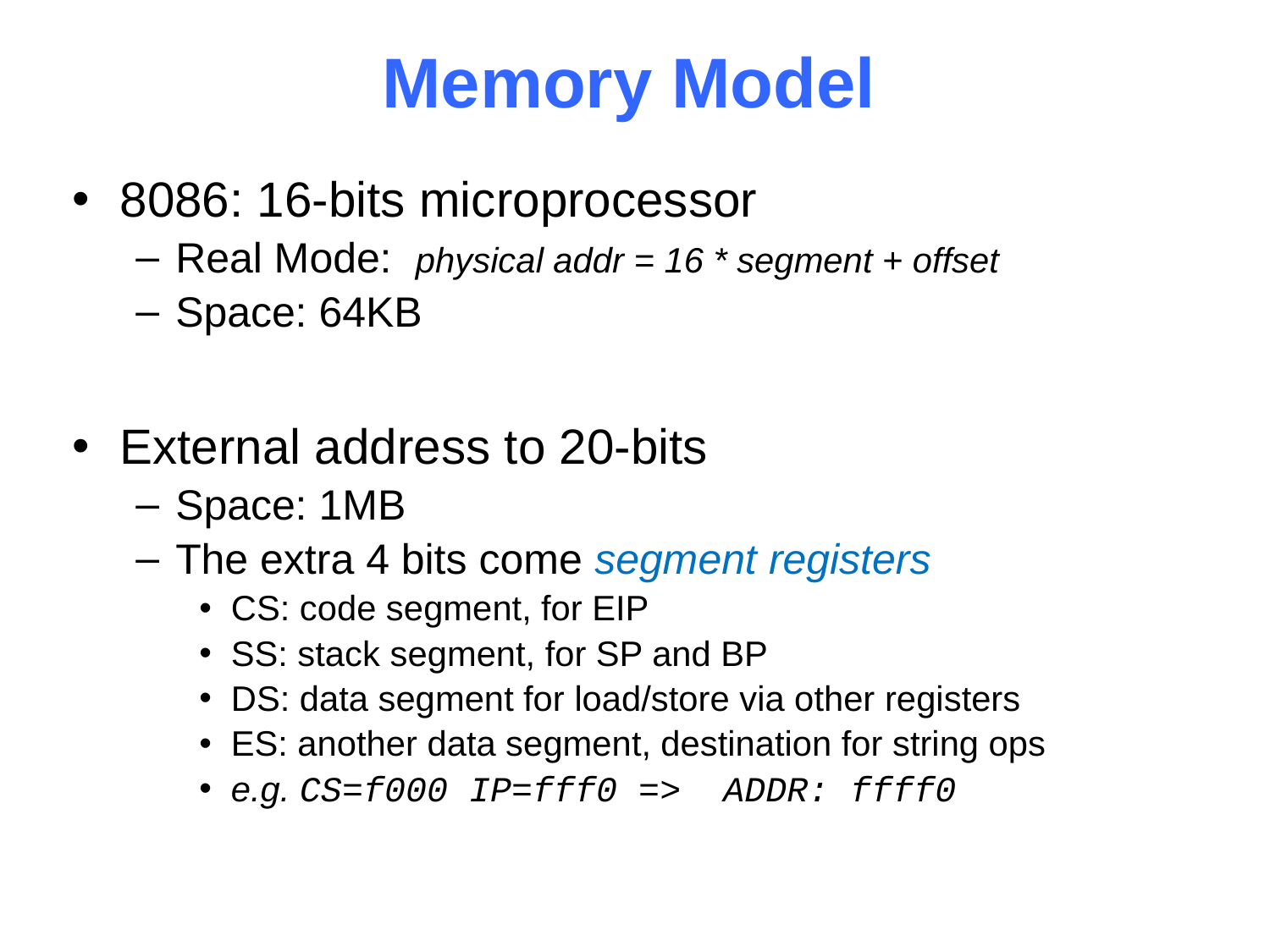

# Memory Model
8086: 16-bits microprocessor
Real Mode:  physical addr = 16 * segment + offset
Space: 64KB

External address to 20-bits
Space: 1MB
The extra 4 bits come segment registers
CS: code segment, for EIP
SS: stack segment, for SP and BP
DS: data segment for load/store via other registers
ES: another data segment, destination for string ops
e.g. CS=f000 IP=fff0 =>  ADDR: ffff0